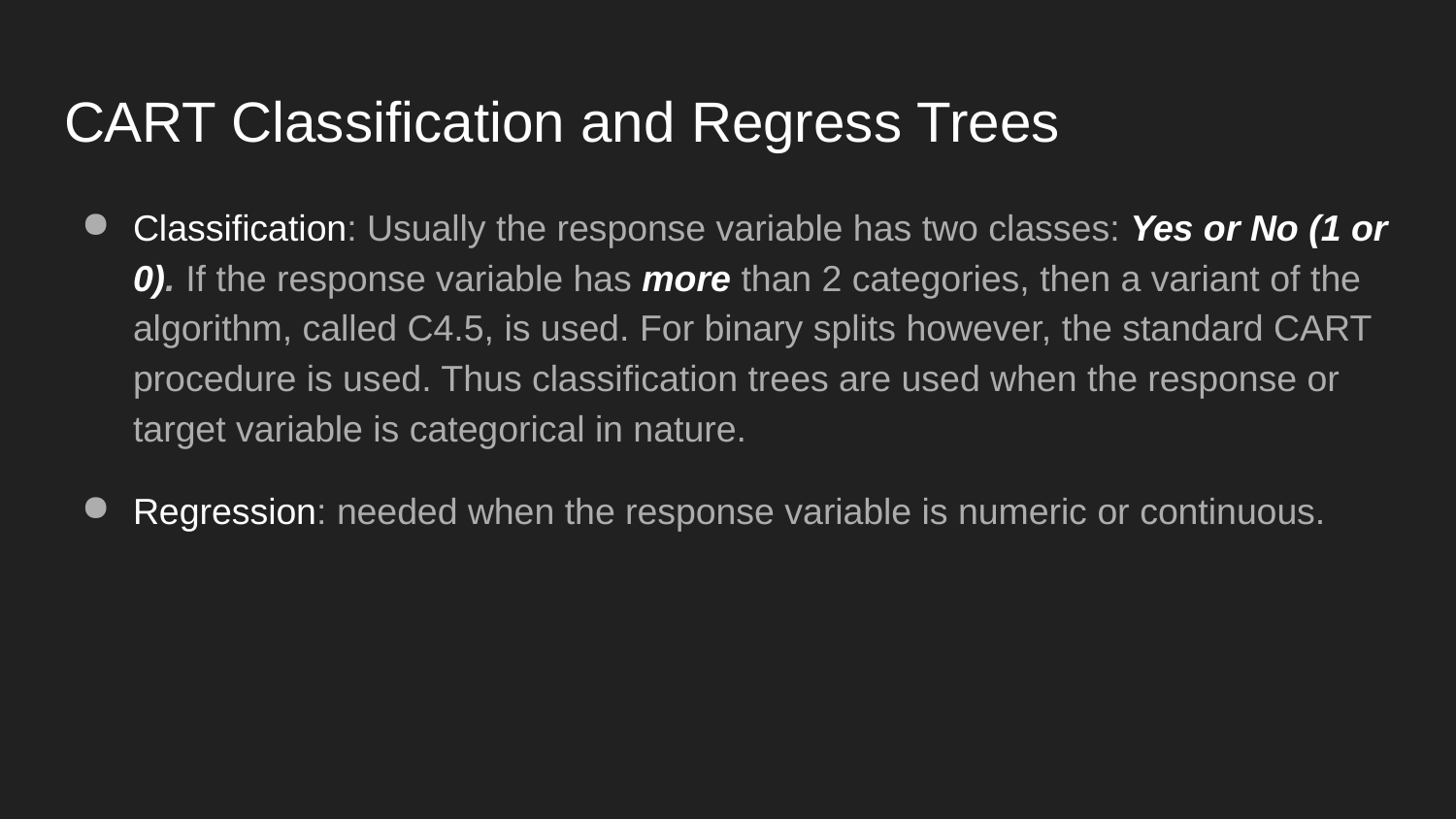

# CART Classification and Regress Trees
Classification: Usually the response variable has two classes: Yes or No (1 or 0). If the response variable has more than 2 categories, then a variant of the algorithm, called C4.5, is used. For binary splits however, the standard CART procedure is used. Thus classification trees are used when the response or target variable is categorical in nature.
Regression: needed when the response variable is numeric or continuous.